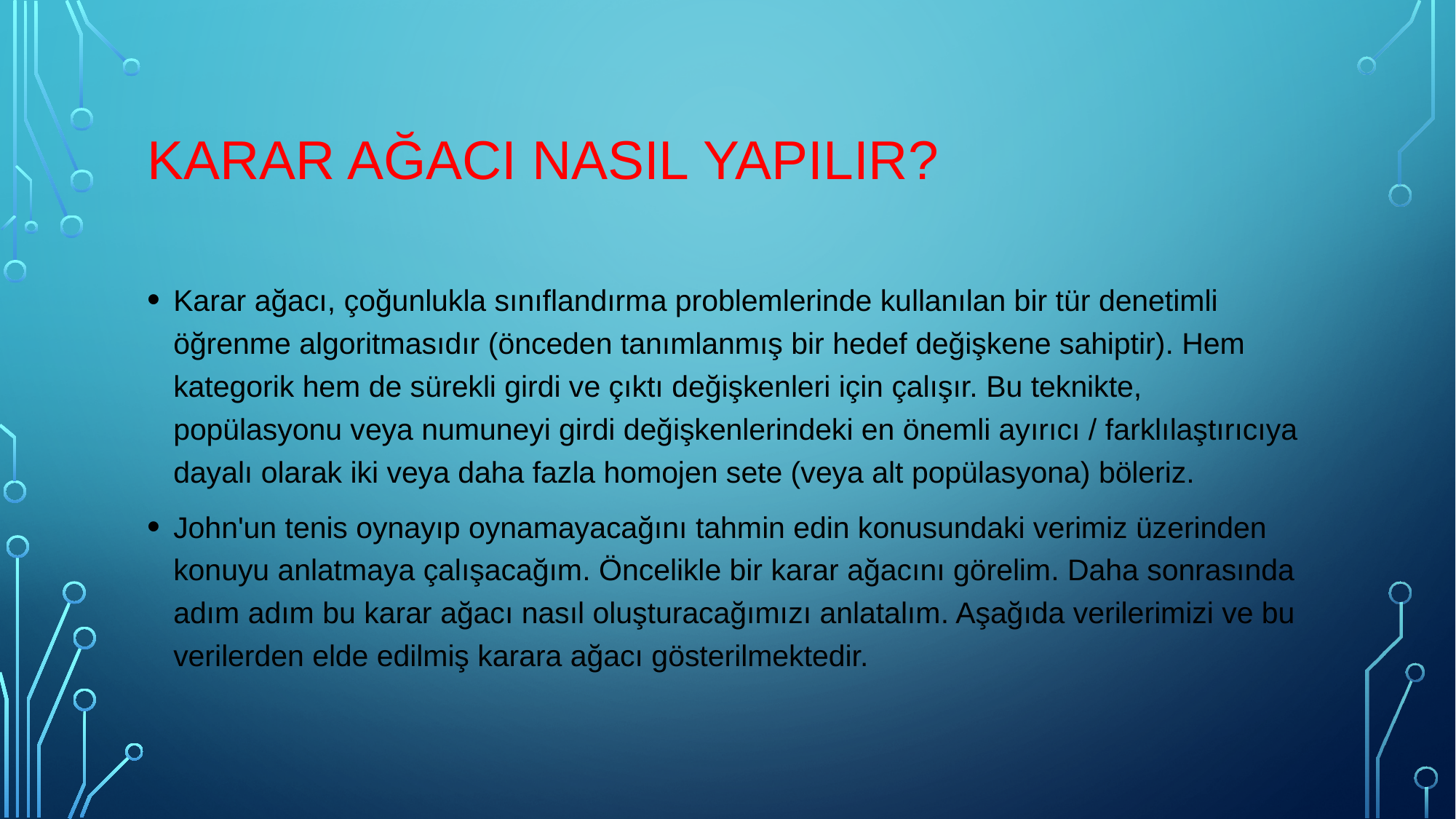

# Karar Ağacı nasıl Yapilir?
Karar ağacı, çoğunlukla sınıflandırma problemlerinde kullanılan bir tür denetimli öğrenme algoritmasıdır (önceden tanımlanmış bir hedef değişkene sahiptir). Hem kategorik hem de sürekli girdi ve çıktı değişkenleri için çalışır. Bu teknikte, popülasyonu veya numuneyi girdi değişkenlerindeki en önemli ayırıcı / farklılaştırıcıya dayalı olarak iki veya daha fazla homojen sete (veya alt popülasyona) böleriz.
John'un tenis oynayıp oynamayacağını tahmin edin konusundaki verimiz üzerinden konuyu anlatmaya çalışacağım. Öncelikle bir karar ağacını görelim. Daha sonrasında adım adım bu karar ağacı nasıl oluşturacağımızı anlatalım. Aşağıda verilerimizi ve bu verilerden elde edilmiş karara ağacı gösterilmektedir.